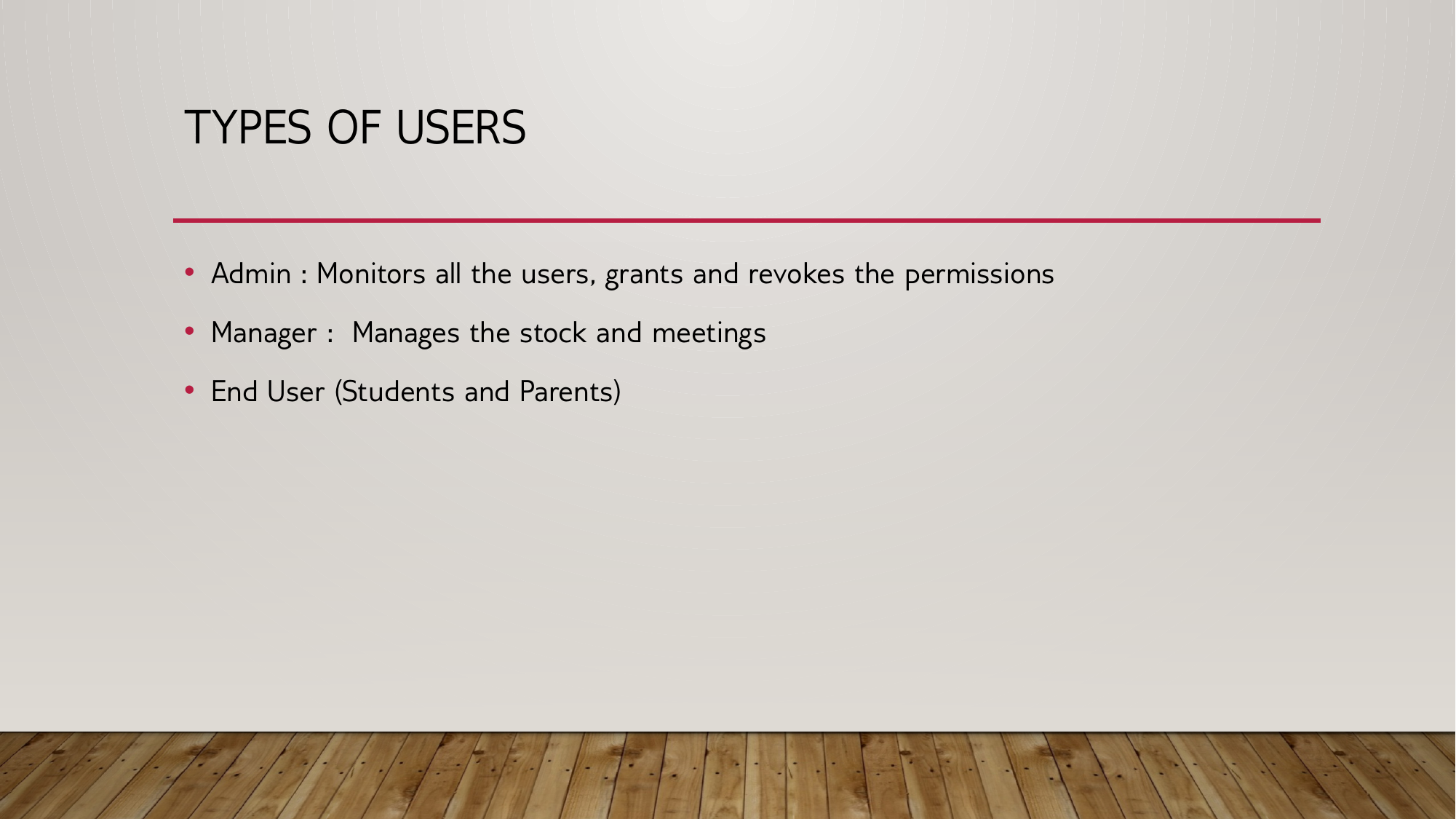

# Types of users
Admin : Monitors all the users, grants and revokes the permissions
Manager :  Manages the stock and meetings
End User (Students and Parents)